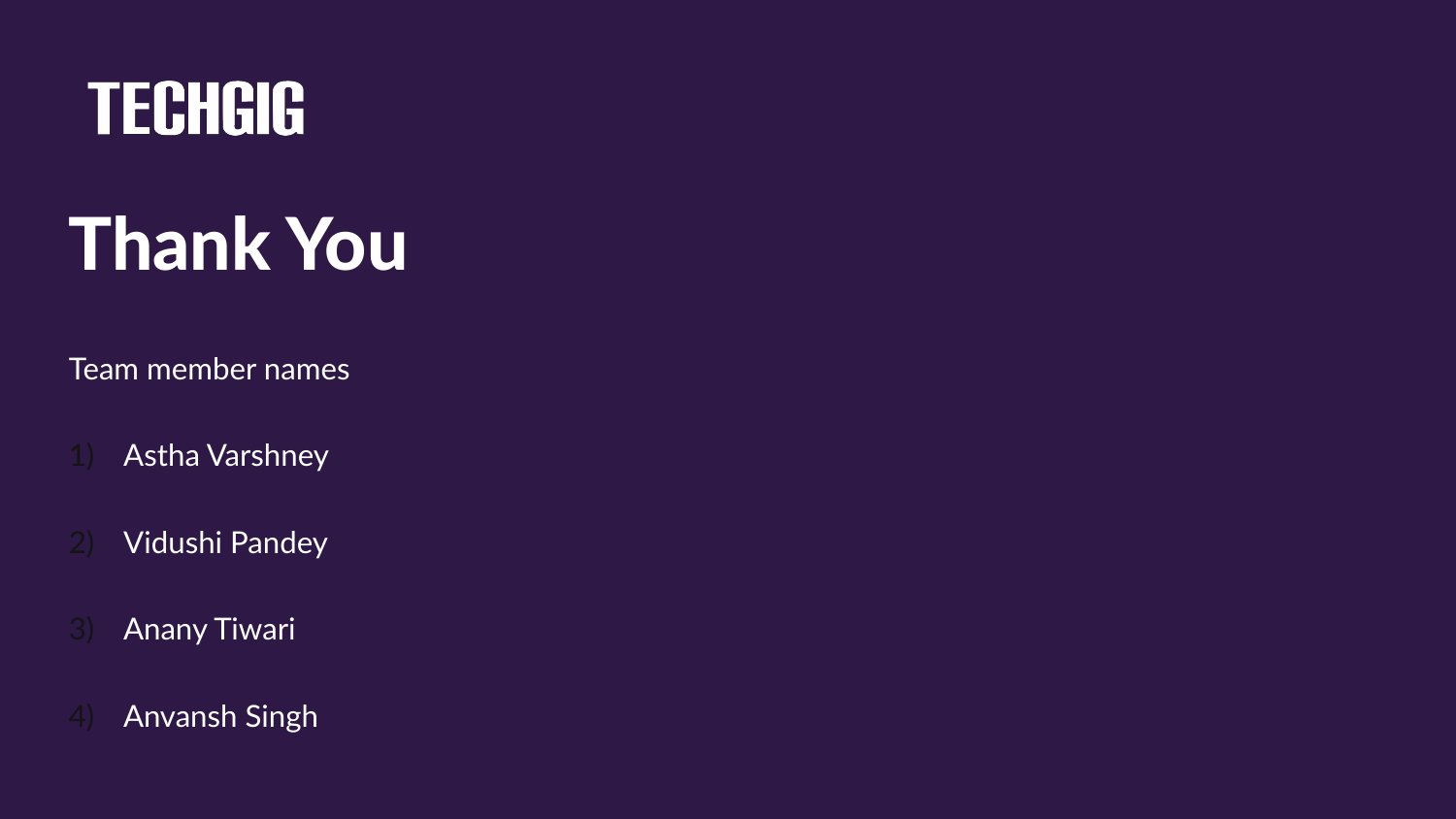

# Thank You
Team member names
Astha Varshney
Vidushi Pandey
Anany Tiwari
Anvansh Singh